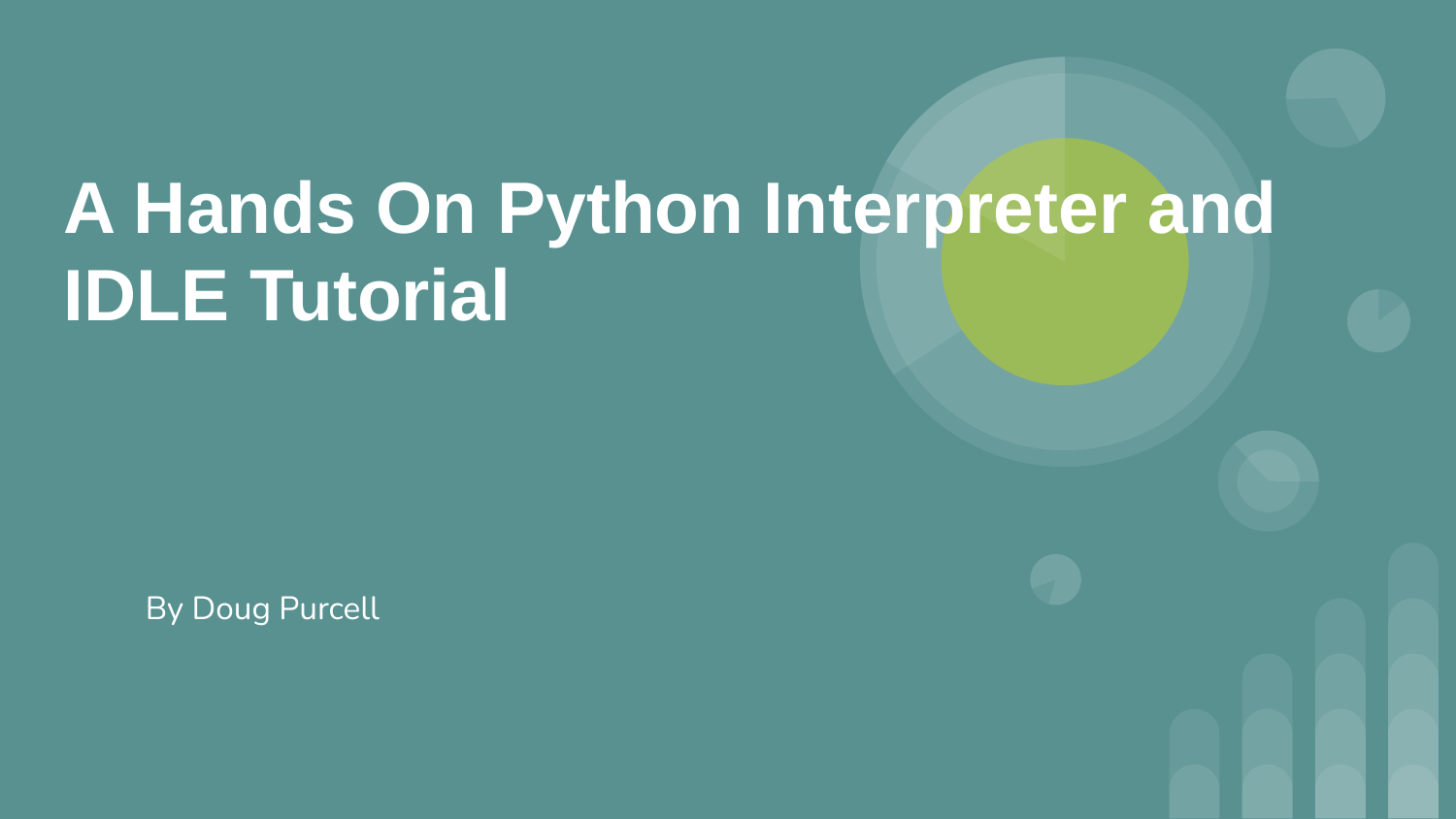

A Hands On Python Interpreter and IDLE Tutorial
By Doug Purcell